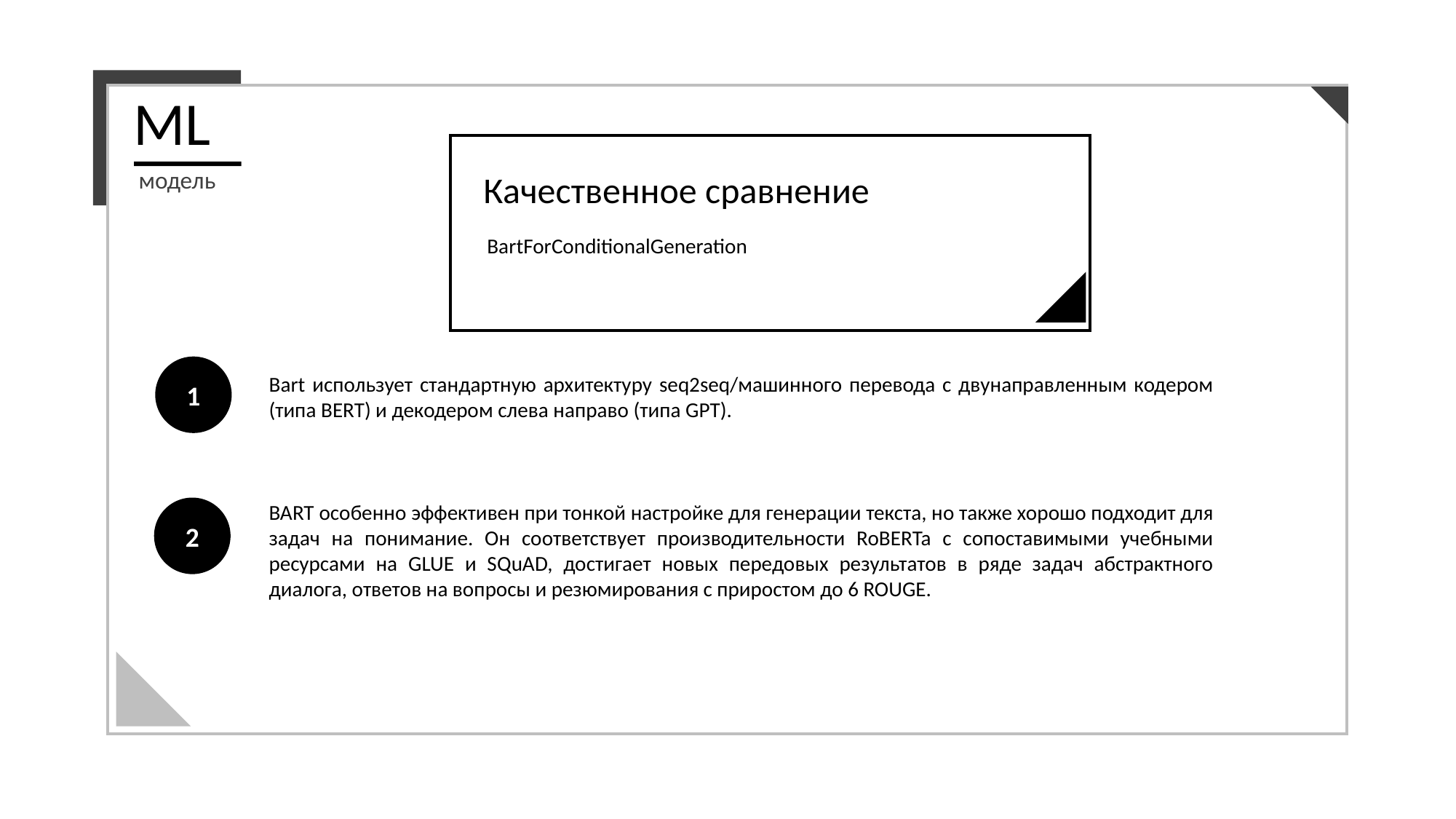

ML

модель
Качественное сравнение

BartForConditionalGeneration

1
Bart использует стандартную архитектуру seq2seq/машинного перевода с двунаправленным кодером (типа BERT) и декодером слева направо (типа GPT).
BART особенно эффективен при тонкой настройке для генерации текста, но также хорошо подходит для задач на понимание. Он соответствует производительности RoBERTa с сопоставимыми учебными ресурсами на GLUE и SQuAD, достигает новых передовых результатов в ряде задач абстрактного диалога, ответов на вопросы и резюмирования с приростом до 6 ROUGE.
2